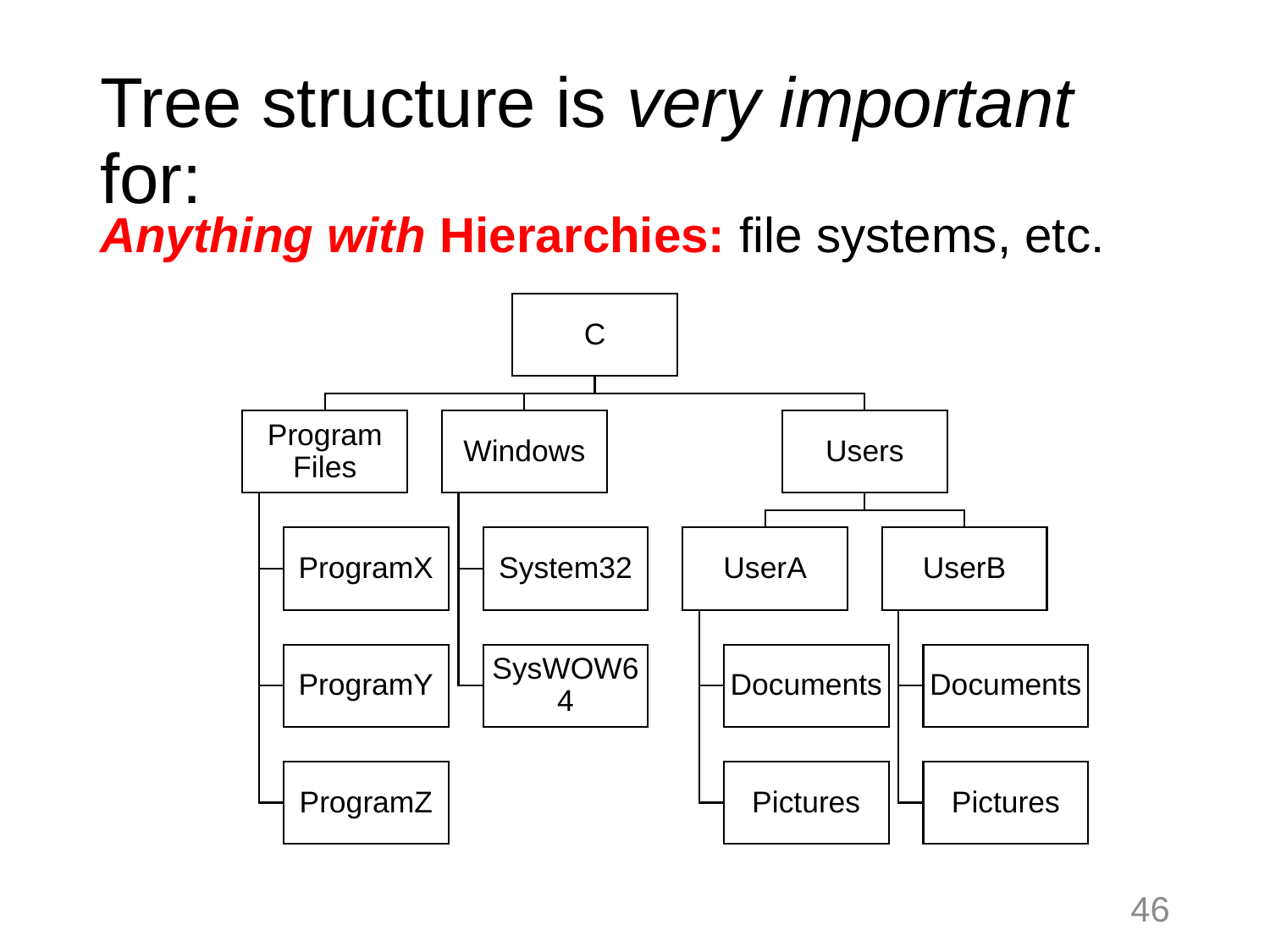

# Tree structure is very important for:
Anything with Hierarchies: file systems, etc.
C
Program Files
ProgramX
ProgramY
ProgramZ
Windows
System32
SysWOW64
Users
UserA
Documents
Pictures
UserB
Documents
Pictures
46